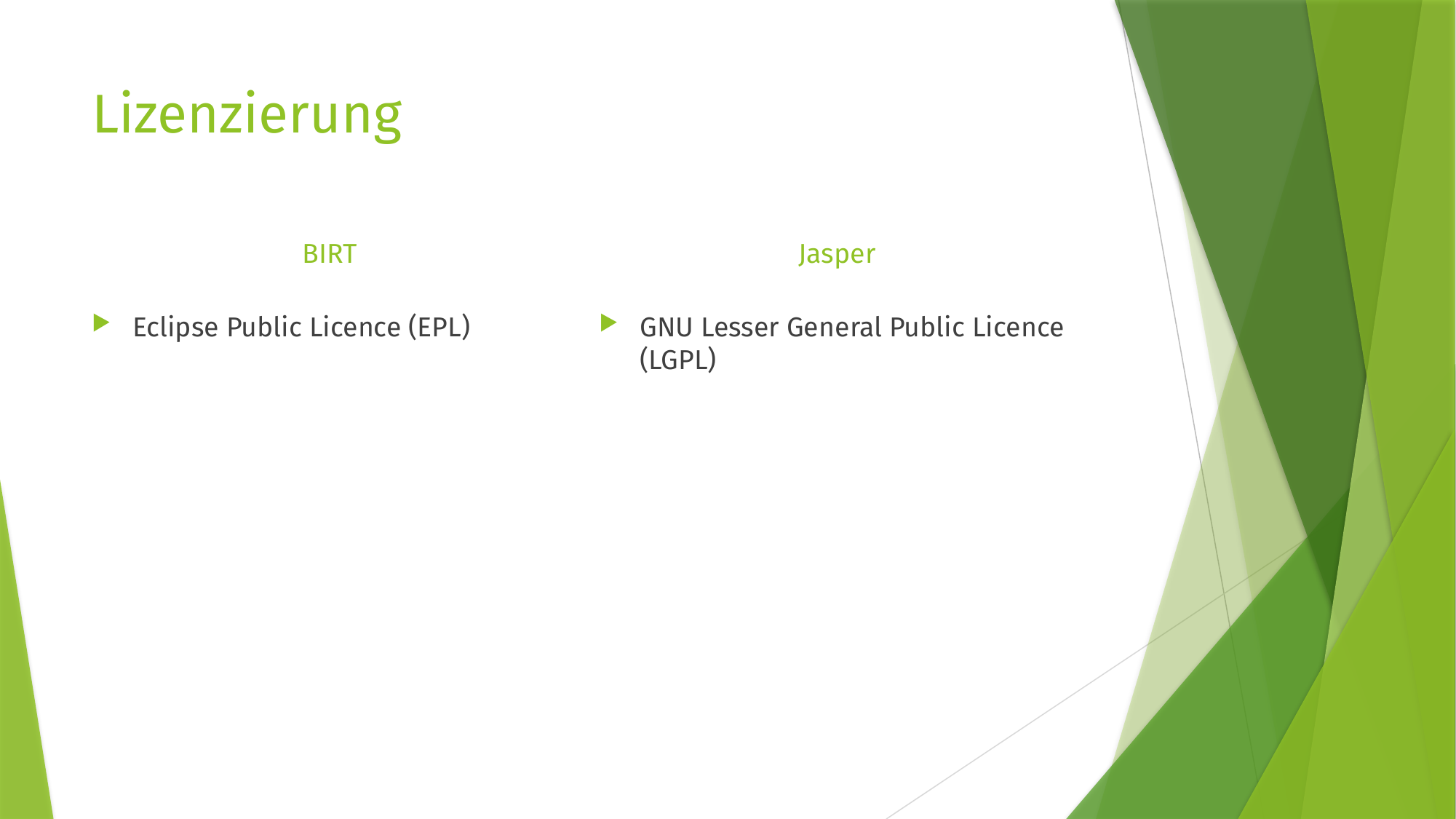

# Lizenzierung
BIRT
Jasper
GNU Lesser General Public Licence (LGPL)
Eclipse Public Licence (EPL)